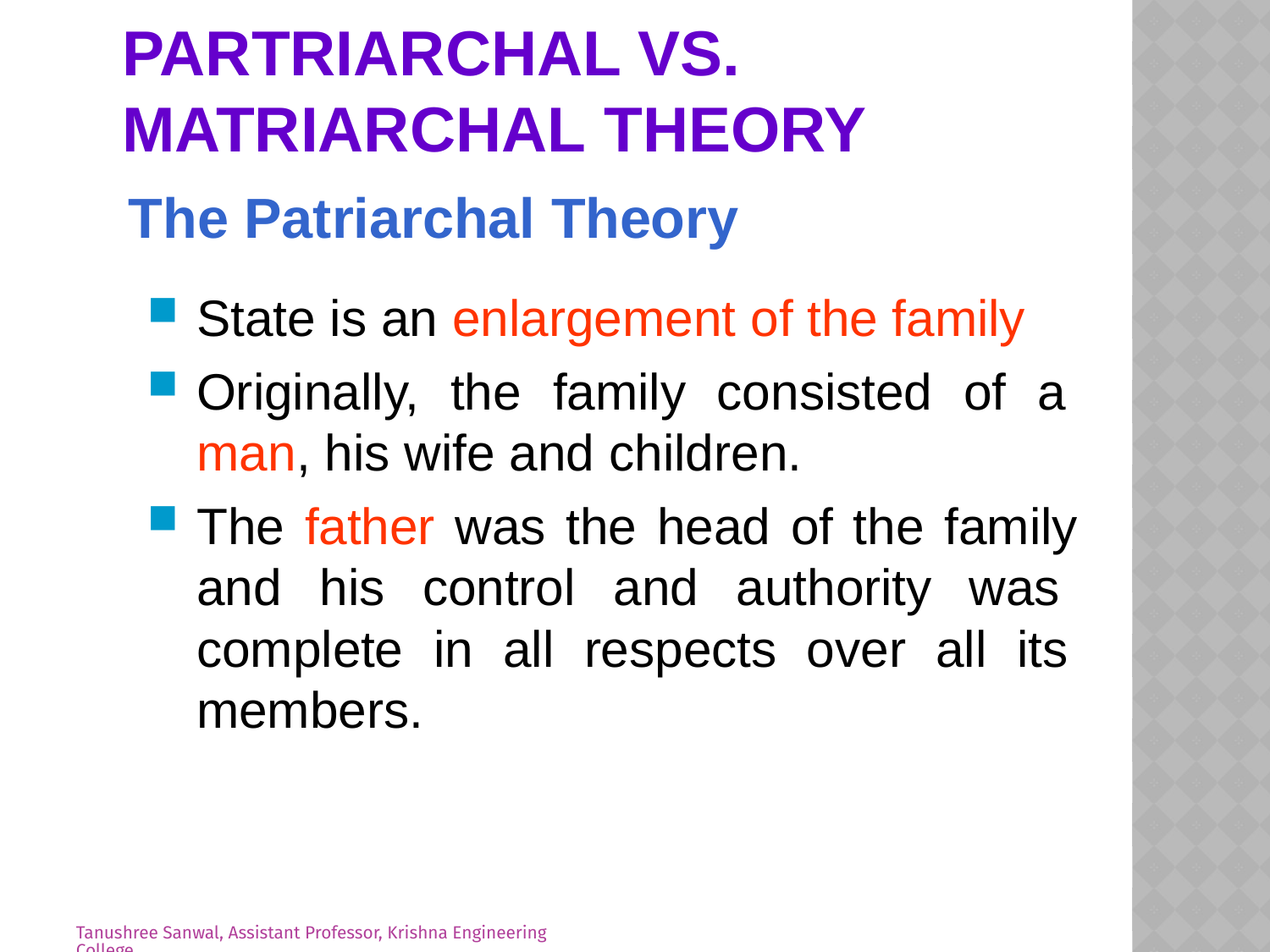

# partriarchal Vs. matriarchal theory

The Patriarchal Theory
State is an enlargement of the family
Originally, the family consisted of a  man, his wife and children.
The father was the head of the family  and his control and authority was  complete in all respects over all its  members.
Tanushree Sanwal, Assistant Professor, Krishna Engineering College